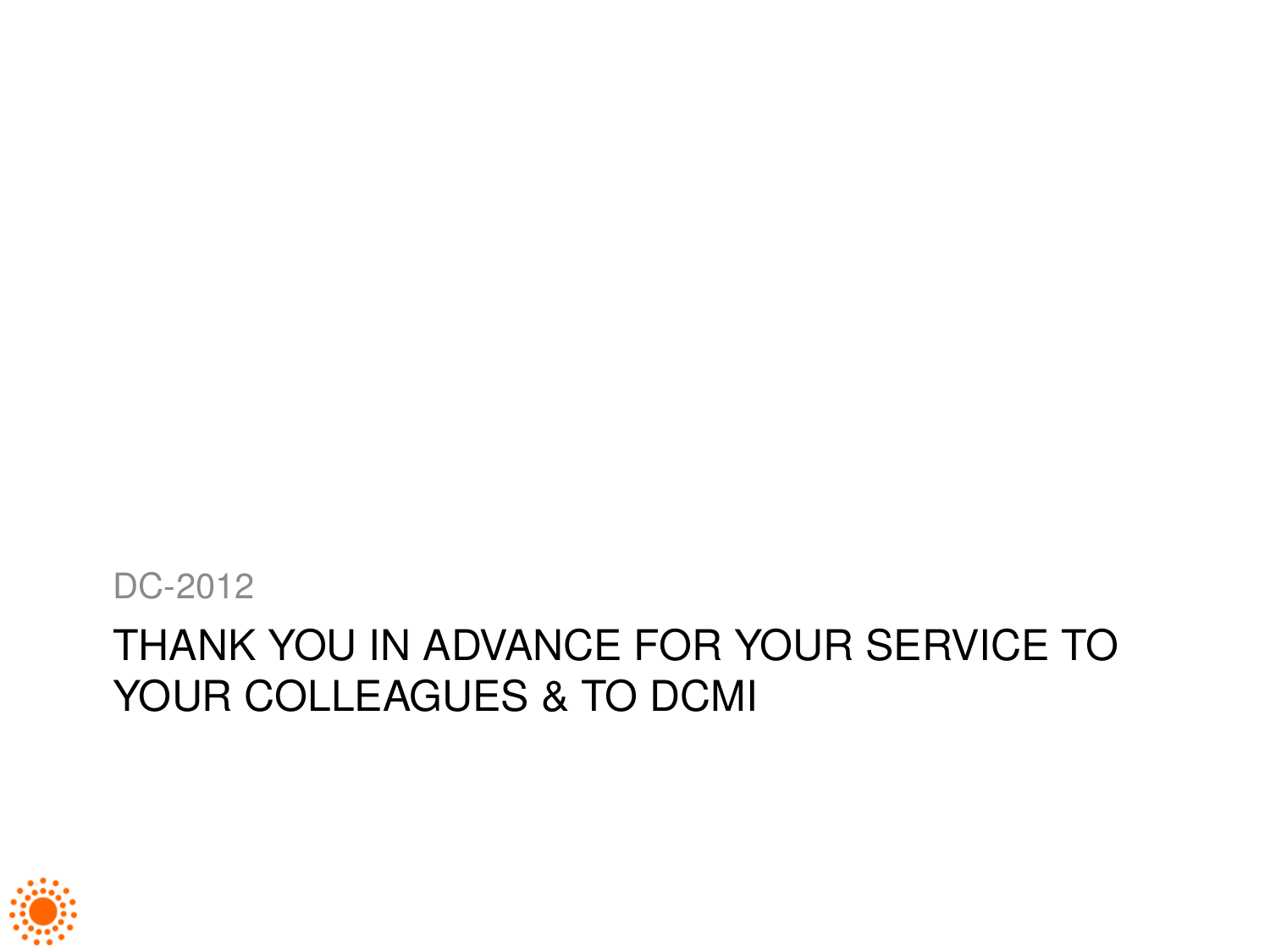

DC-2012
# Thank you in advance for your service to your colleagues & TO DCMI